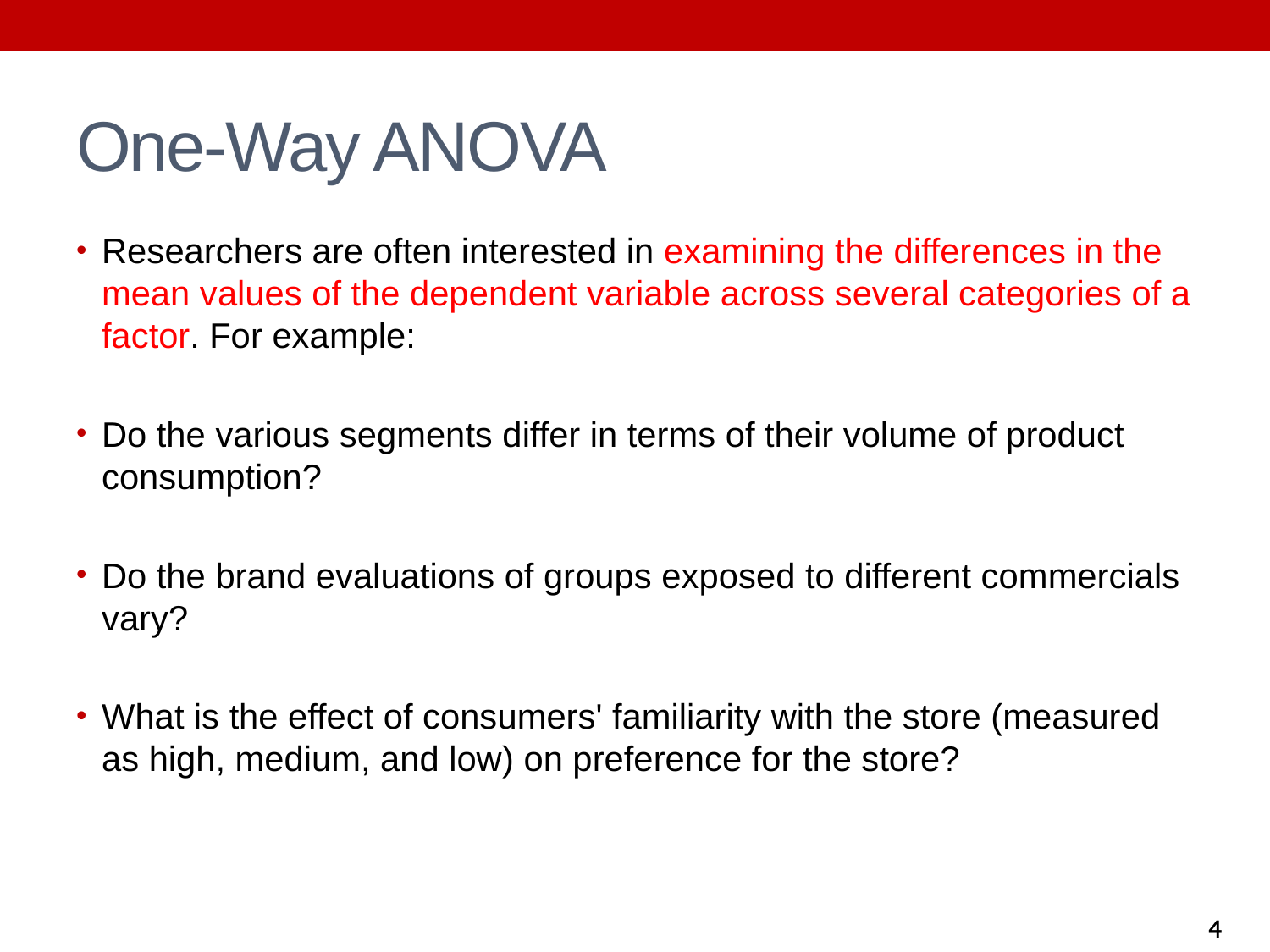

# One-Way ANOVA
Researchers are often interested in examining the differences in the mean values of the dependent variable across several categories of a factor. For example:

Do the various segments differ in terms of their volume of product consumption?

Do the brand evaluations of groups exposed to different commercials vary?

What is the effect of consumers' familiarity with the store (measured as high, medium, and low) on preference for the store?
4